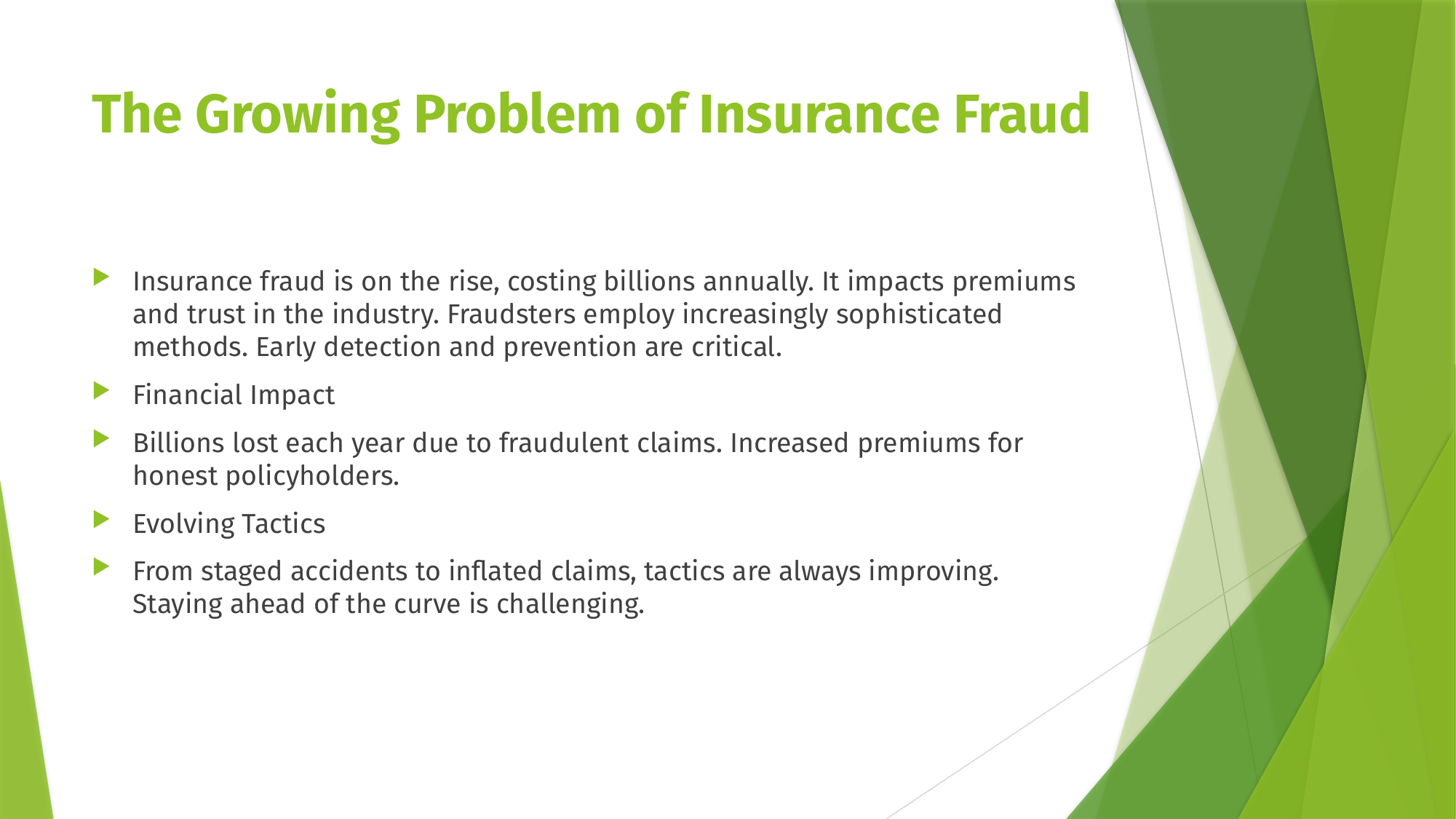

# The Growing Problem of Insurance Fraud
Insurance fraud is on the rise, costing billions annually. It impacts premiums and trust in the industry. Fraudsters employ increasingly sophisticated methods. Early detection and prevention are critical.
Financial Impact
Billions lost each year due to fraudulent claims. Increased premiums for honest policyholders.
Evolving Tactics
From staged accidents to inflated claims, tactics are always improving. Staying ahead of the curve is challenging.